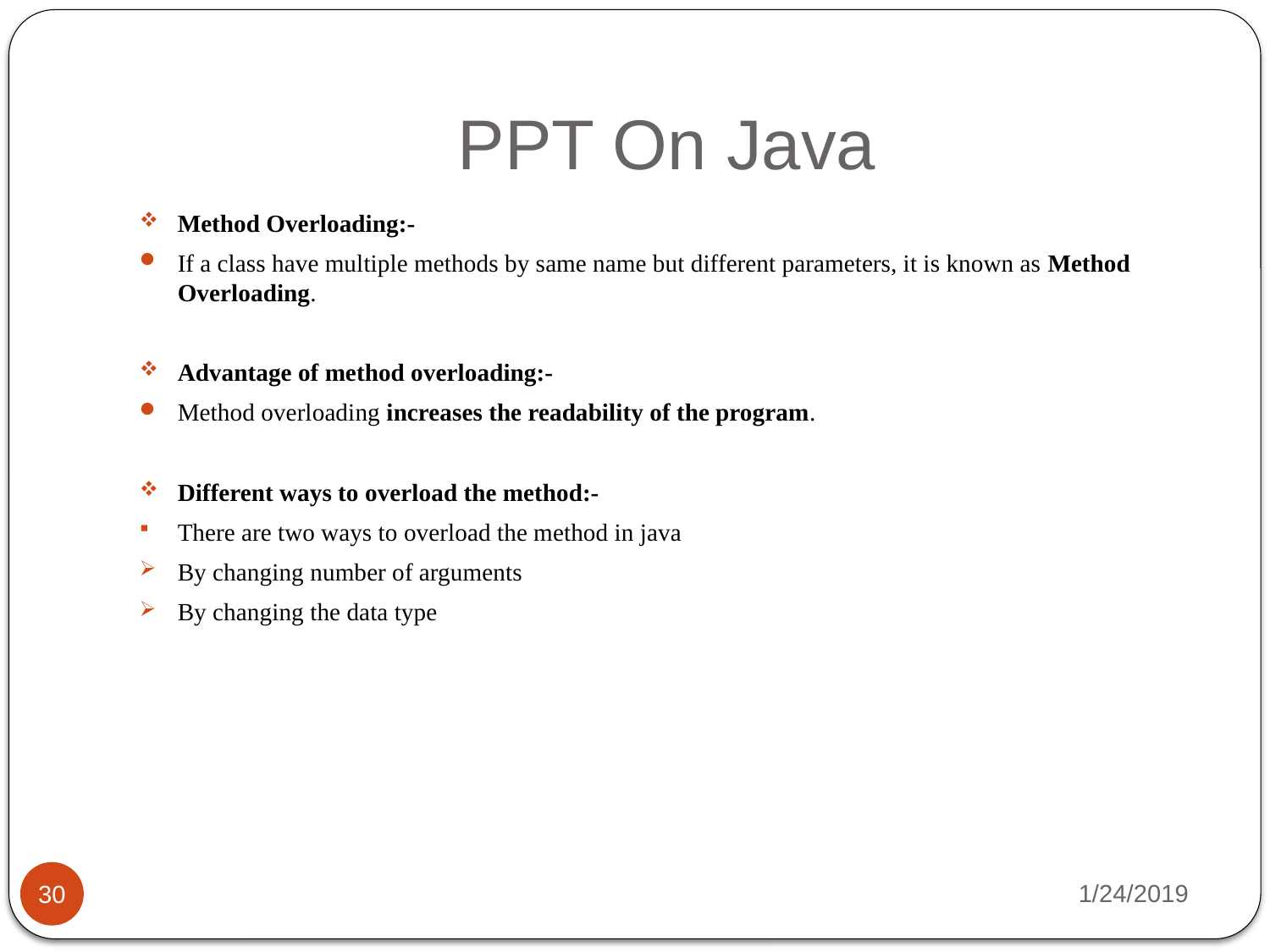

# PPT On Java
Method Overloading:-
If a class have multiple methods by same name but different parameters, it is known as Method Overloading.

Advantage of method overloading:-
Method overloading increases the readability of the program.

Different ways to overload the method:-
There are two ways to overload the method in java
By changing number of arguments
By changing the data type
1/24/2019
30